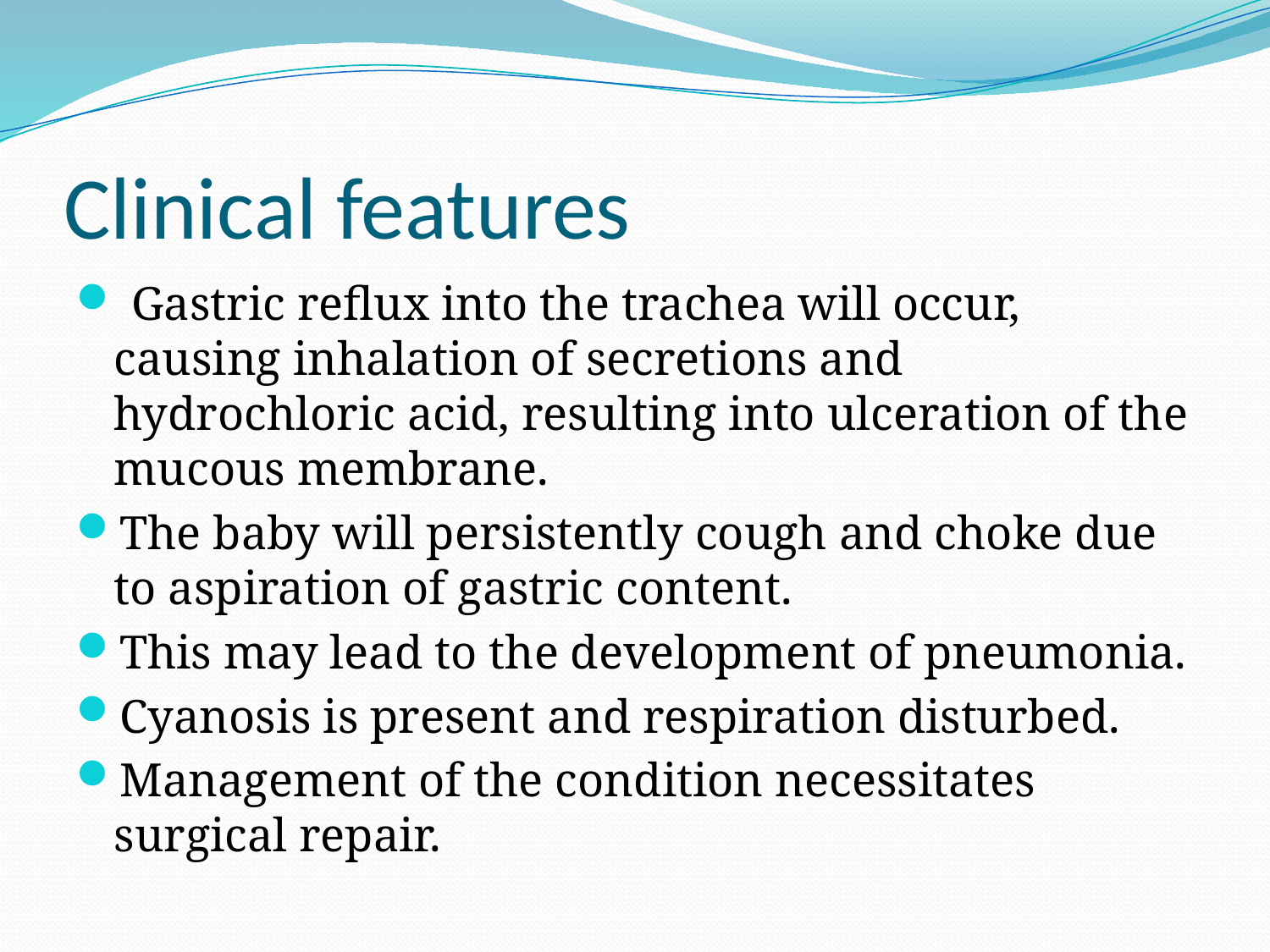

# Clinical features
 Gastric reflux into the trachea will occur, causing inhalation of secretions and hydrochloric acid, resulting into ulceration of the mucous membrane.
The baby will persistently cough and choke due to aspiration of gastric content.
This may lead to the development of pneumonia.
Cyanosis is present and respiration disturbed.
Management of the condition necessitates surgical repair.